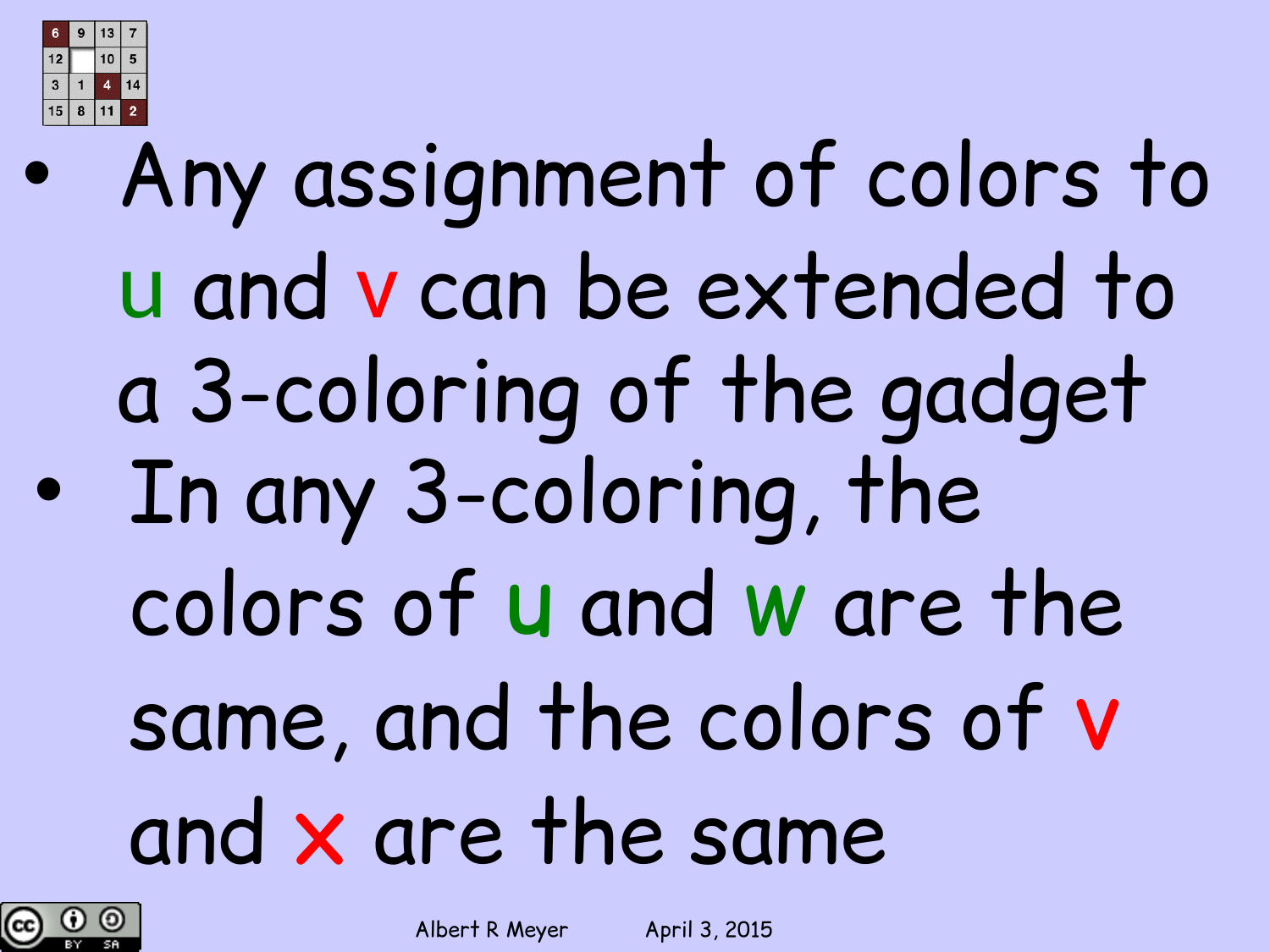

Any assignment of colors to u and v can be extended to a 3-coloring of the gadget
In any 3-coloring, the colors of u and w are the same, and the colors of v and x are the same